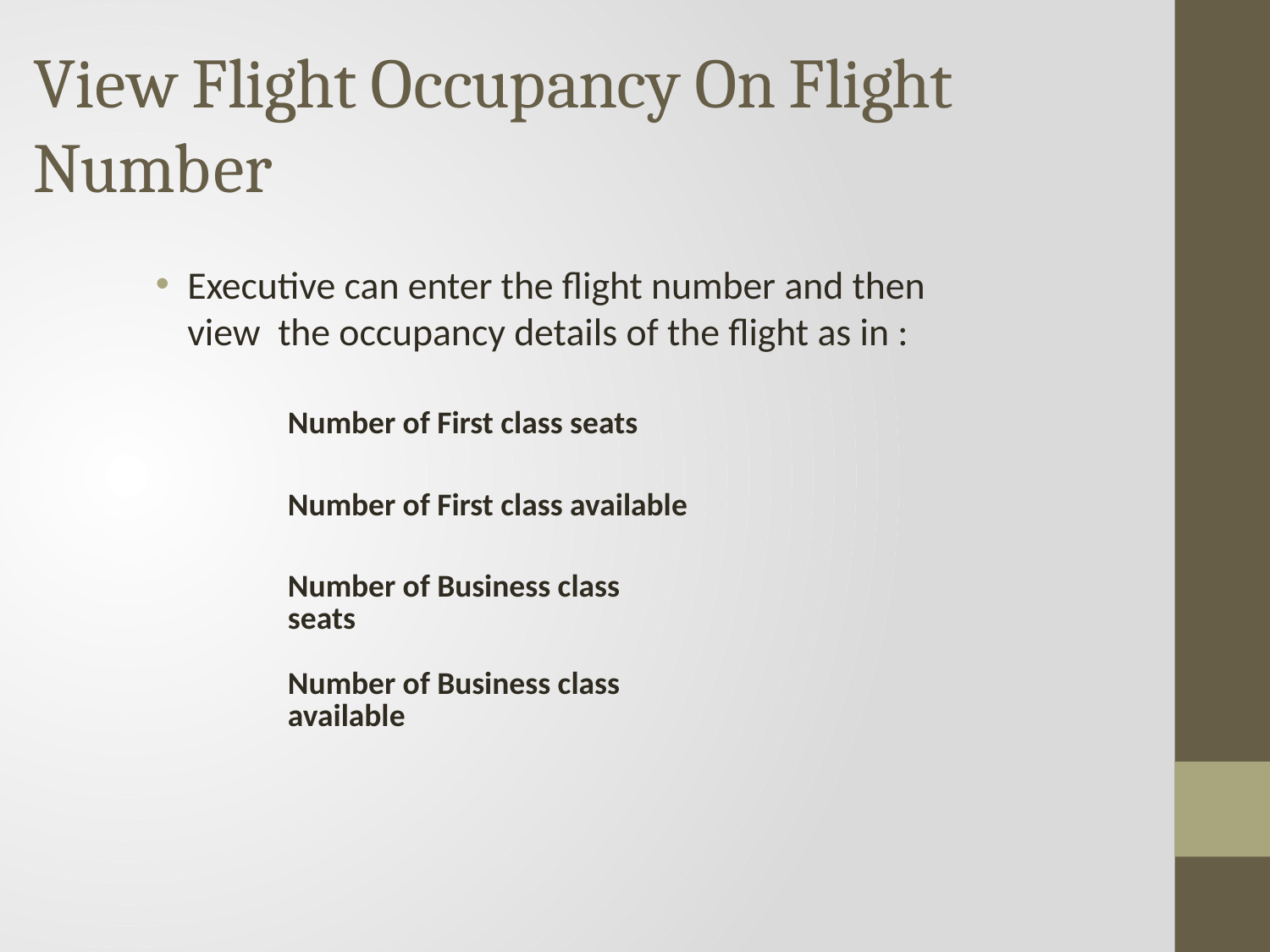

# View Flight Occupancy On Flight Number
Executive can enter the flight number and then view  the occupancy details of the flight as in :

| Number of First class seats |  |
| --- | --- |
| Number of First class available |  |
| Number of Business class seats |  |
| Number of Business class available |  |